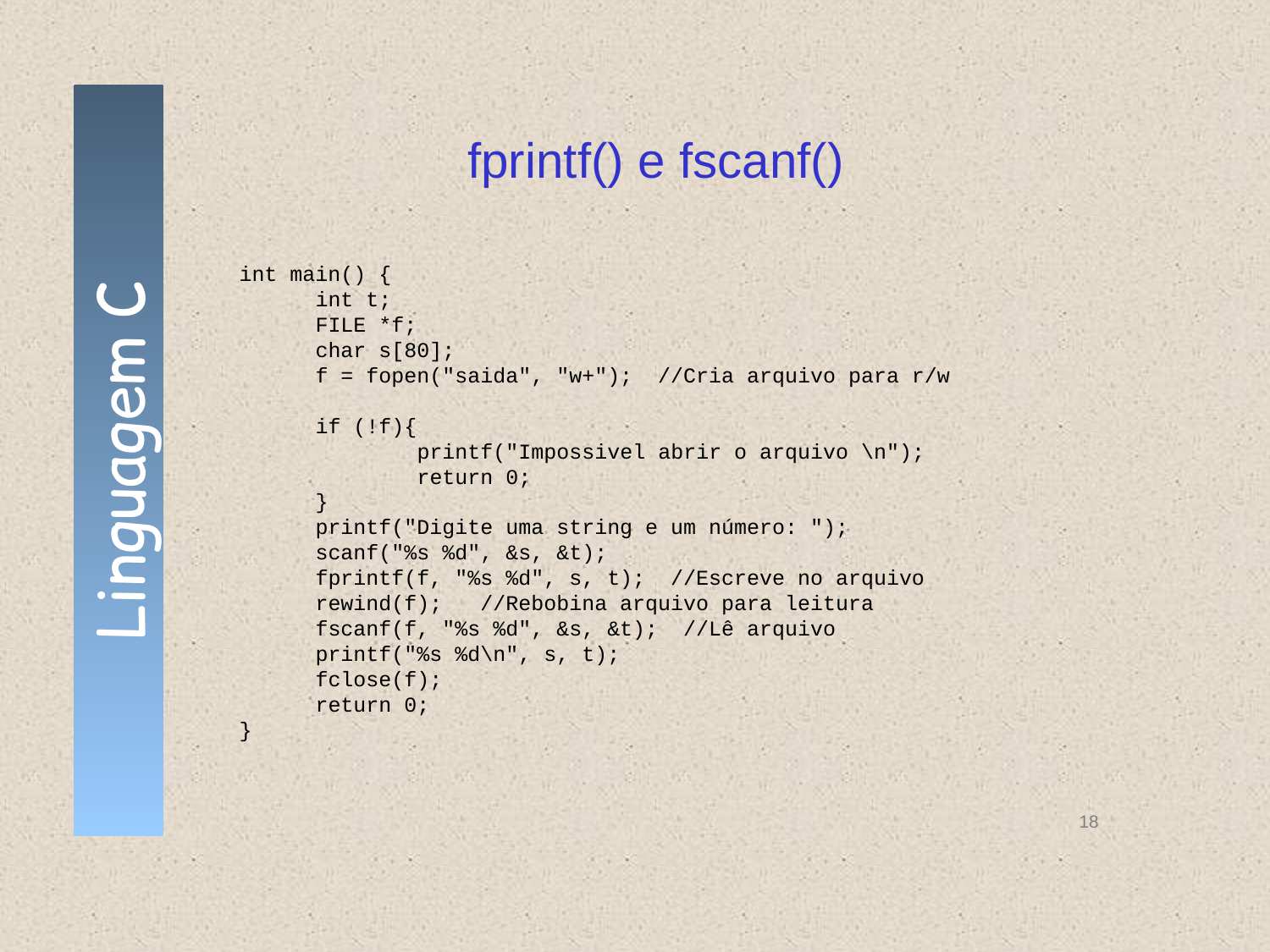

# fprintf() e fscanf()
  int main() {
        int t;
        FILE *f;
        char s[80];
        f = fopen("saida", "w+");  //Cria arquivo para r/w

        if (!f){
                printf("Impossivel abrir o arquivo \n");
                return 0;
        }
        printf("Digite uma string e um número: ");
        scanf("%s %d", &s, &t);
        fprintf(f, "%s %d", s, t);  //Escreve no arquivo
        rewind(f);   //Rebobina arquivo para leitura
        fscanf(f, "%s %d", &s, &t);  //Lê arquivo
        printf("%s %d\n", s, t);
        fclose(f);
        return 0;
  }
18